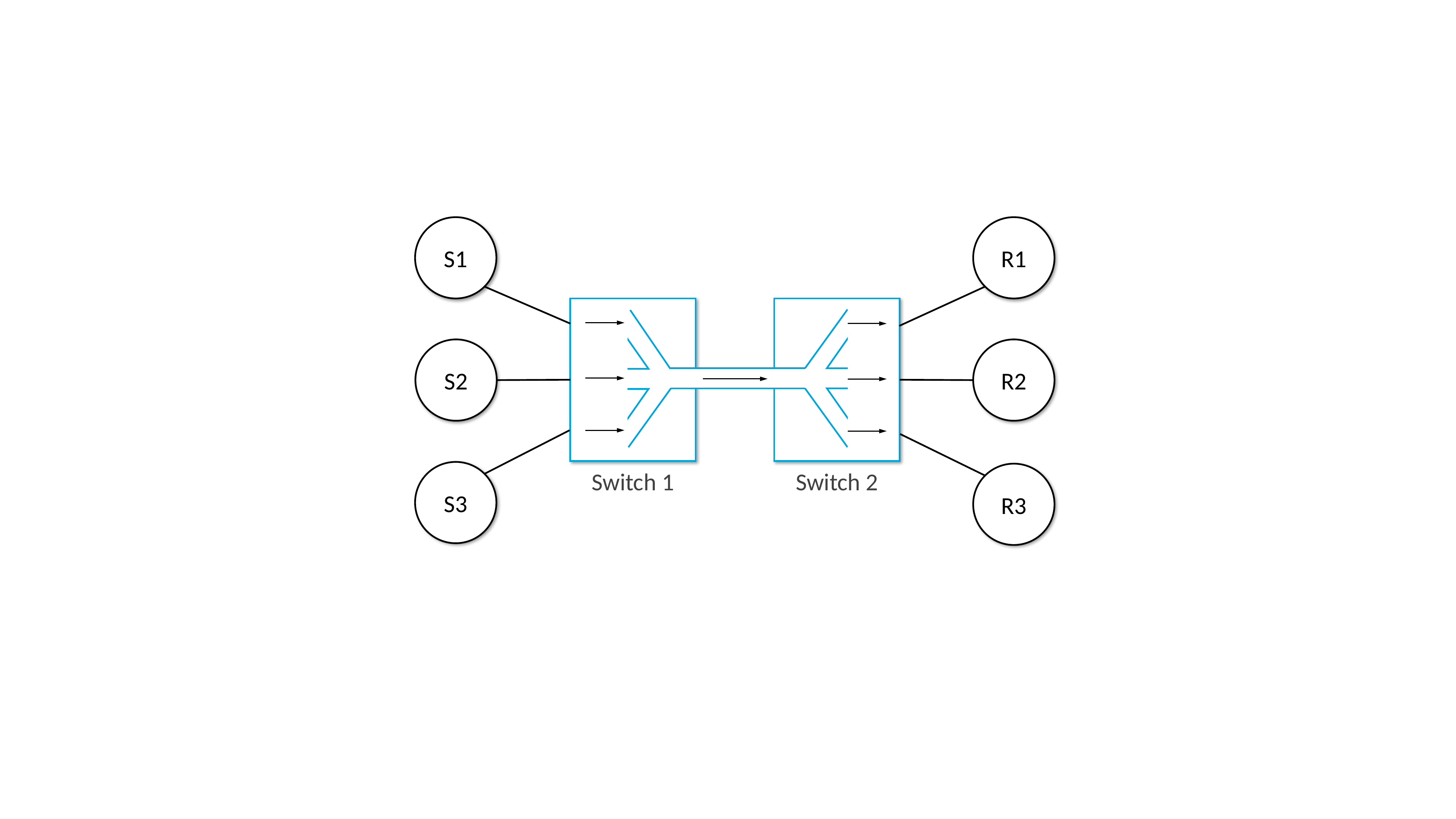

S1
R1

S2
R2
S3
Switch 1
Switch 2
R3